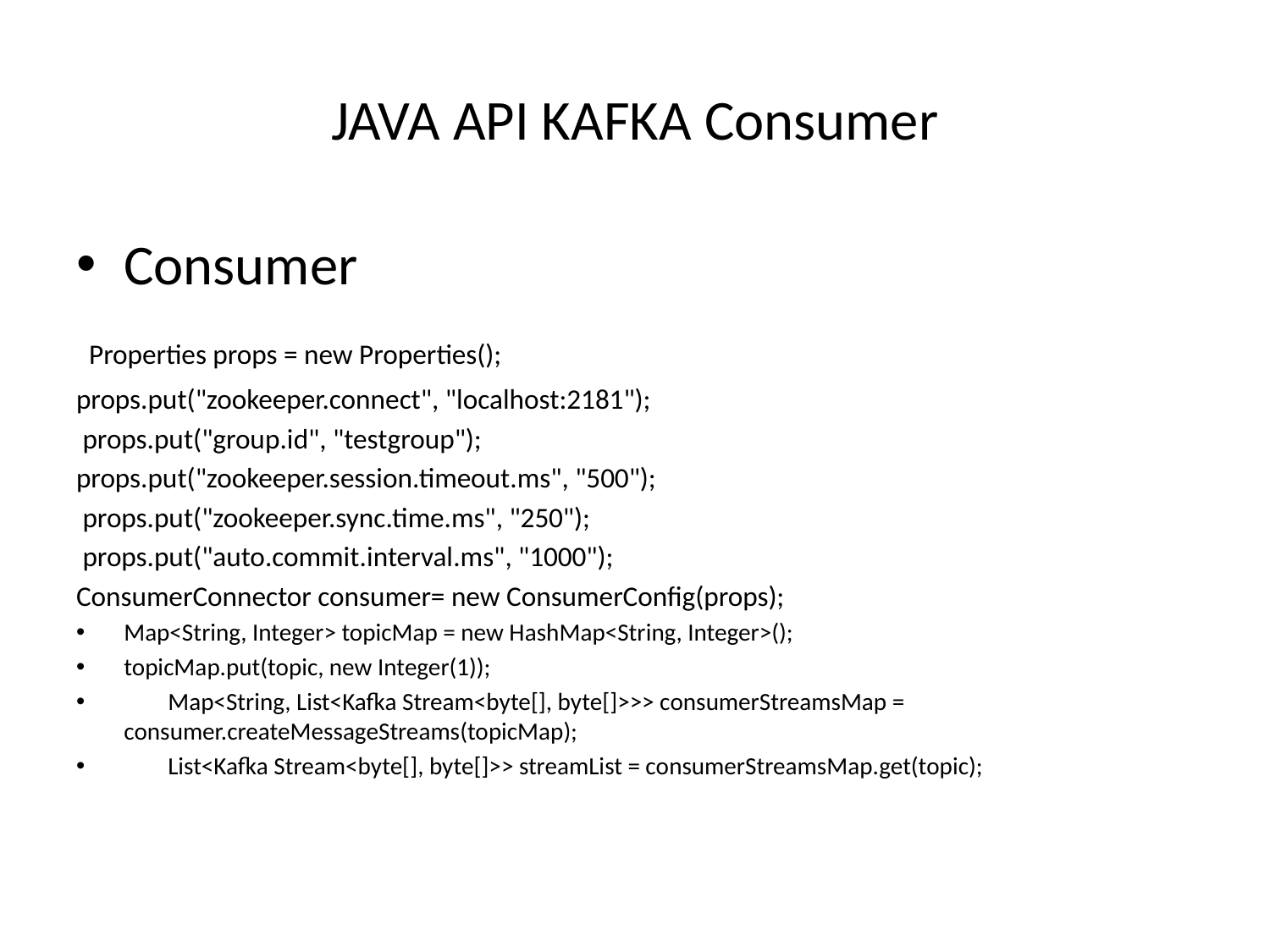

# JAVA API KAFKA Consumer
Consumer
 Properties props = new Properties();
props.put("zookeeper.connect", "localhost:2181");
 props.put("group.id", "testgroup");
props.put("zookeeper.session.timeout.ms", "500");
 props.put("zookeeper.sync.time.ms", "250");
 props.put("auto.commit.interval.ms", "1000");
ConsumerConnector consumer= new ConsumerConfig(props);
Map<String, Integer> topicMap = new HashMap<String, Integer>();
topicMap.put(topic, new Integer(1));
        Map<String, List<Kafka Stream<byte[], byte[]>>> consumerStreamsMap = consumer.createMessageStreams(topicMap);
        List<Kafka Stream<byte[], byte[]>> streamList = consumerStreamsMap.get(topic);